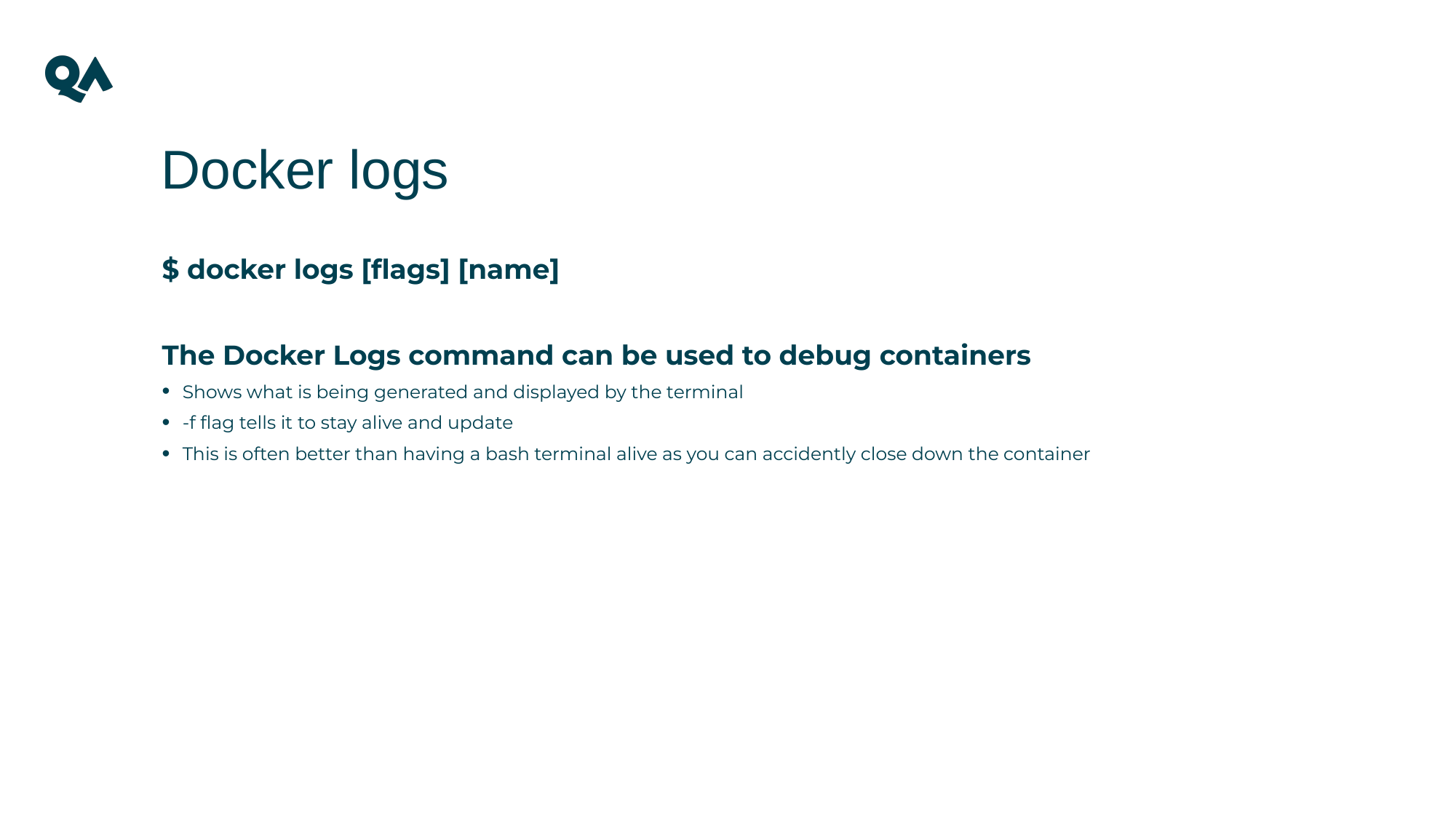

# Docker logs
$ docker logs [flags] [name]

The Docker Logs command can be used to debug containers
Shows what is being generated and displayed by the terminal
-f flag tells it to stay alive and update
This is often better than having a bash terminal alive as you can accidently close down the container